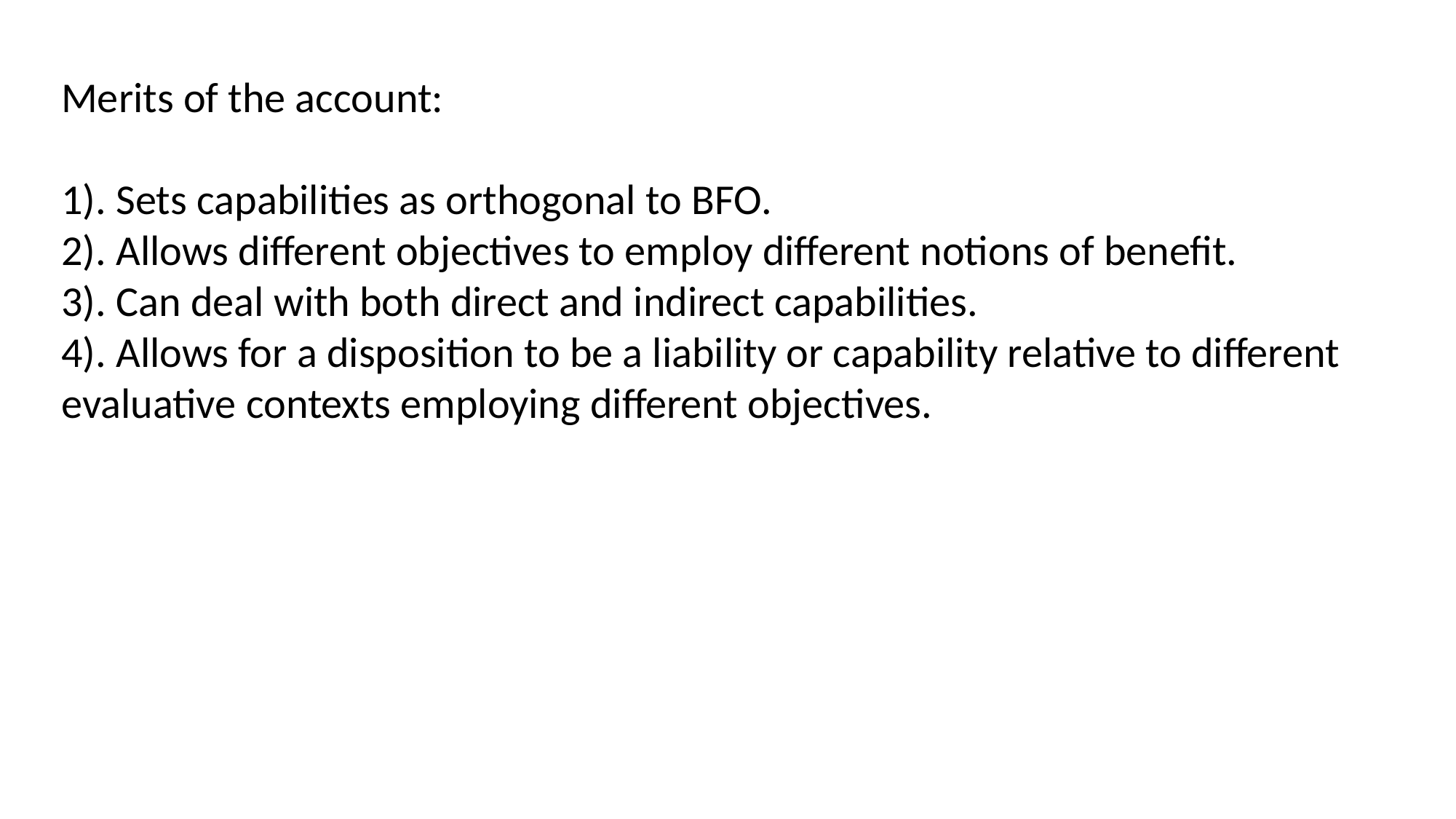

Merits of the account:

1). Sets capabilities as orthogonal to BFO.
2). Allows different objectives to employ different notions of benefit.
3). Can deal with both direct and indirect capabilities.
4). Allows for a disposition to be a liability or capability relative to different evaluative contexts employing different objectives.